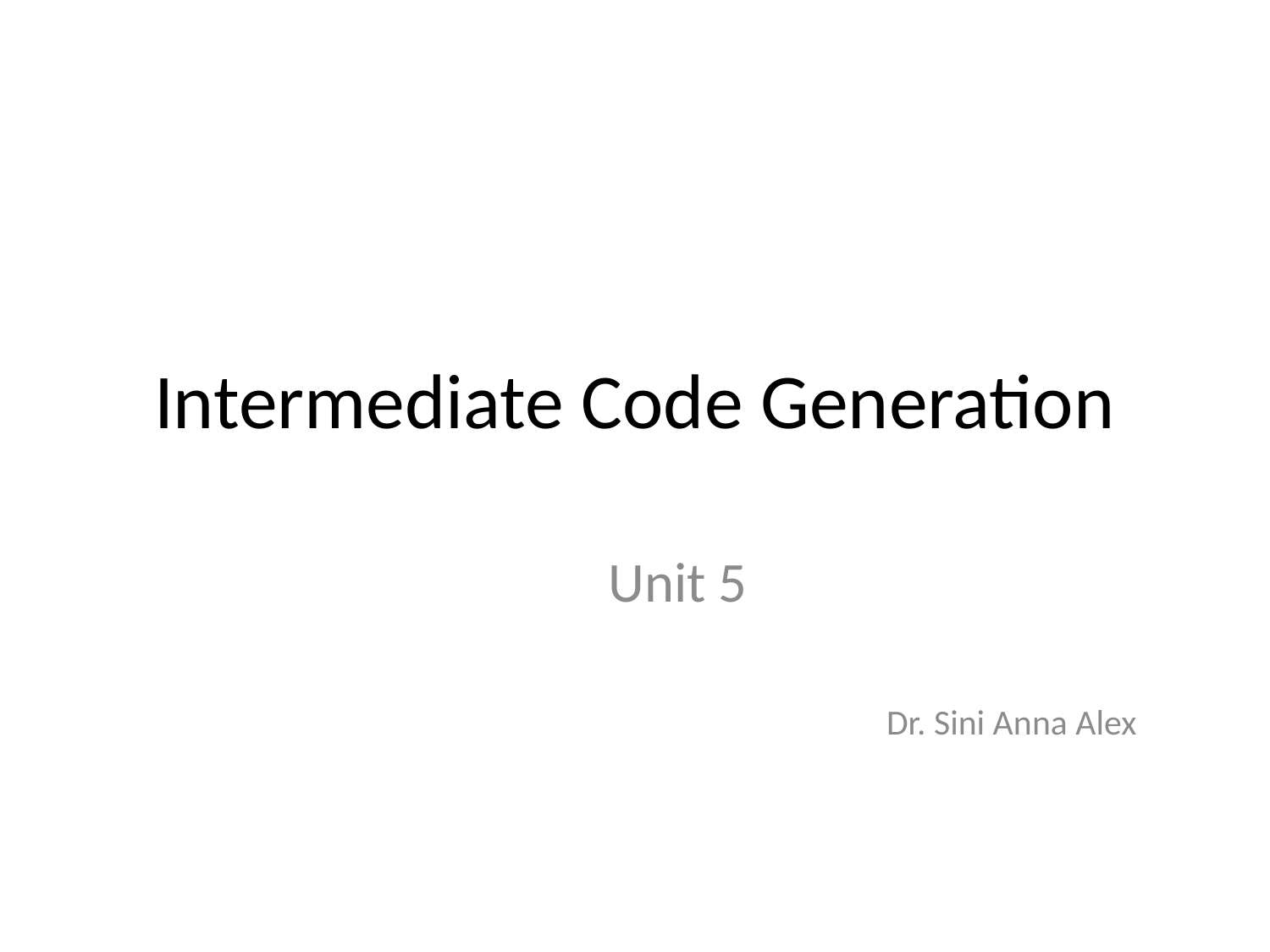

# Intermediate Code Generation
Unit 5

                                                                                   Dr. Sini Anna Alex